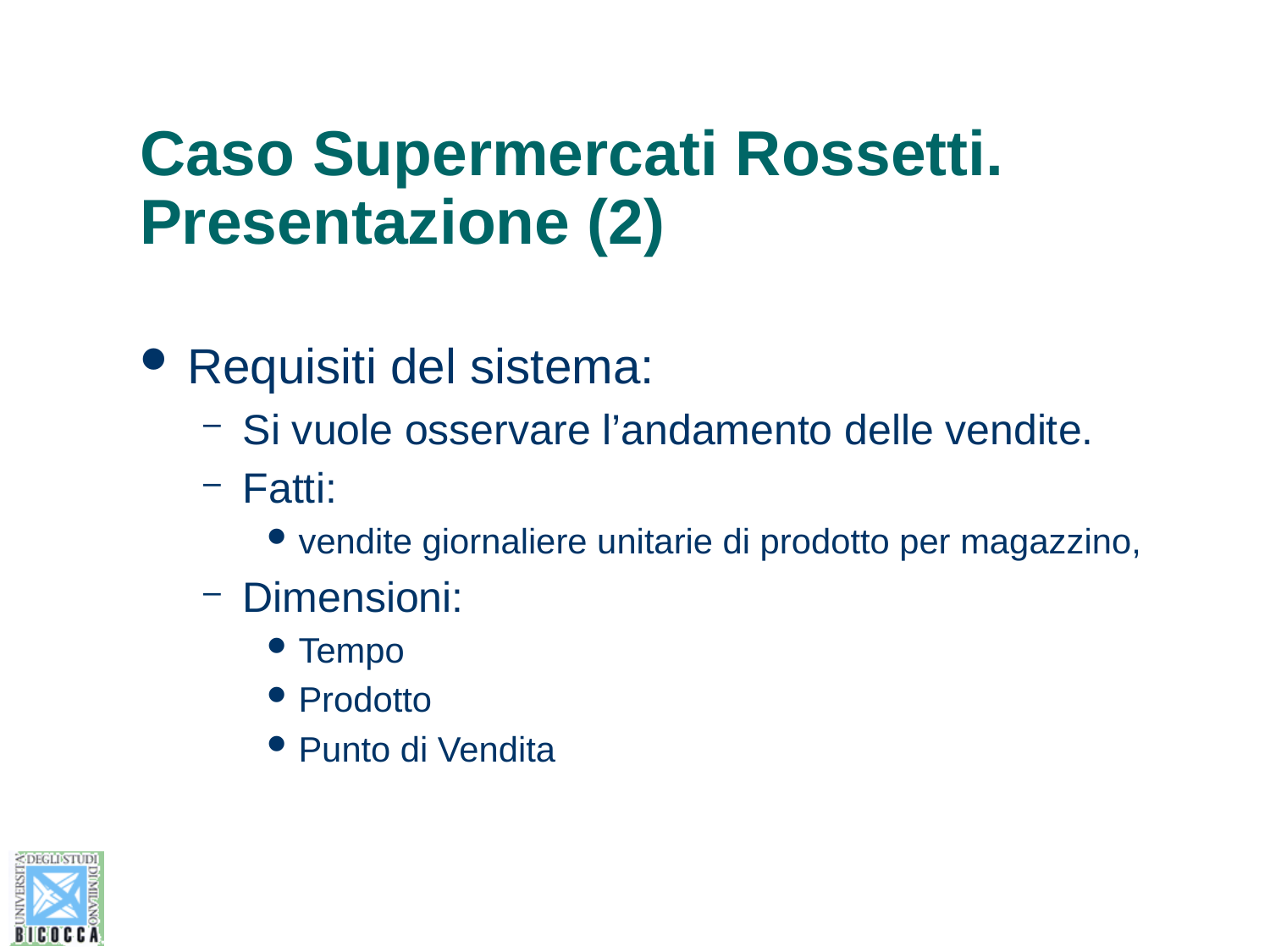

# Caso Supermercati Rossetti. Presentazione (2)
Requisiti del sistema:
Si vuole osservare l’andamento delle vendite.
Fatti:
vendite giornaliere unitarie di prodotto per magazzino,
Dimensioni:
Tempo
Prodotto
Punto di Vendita